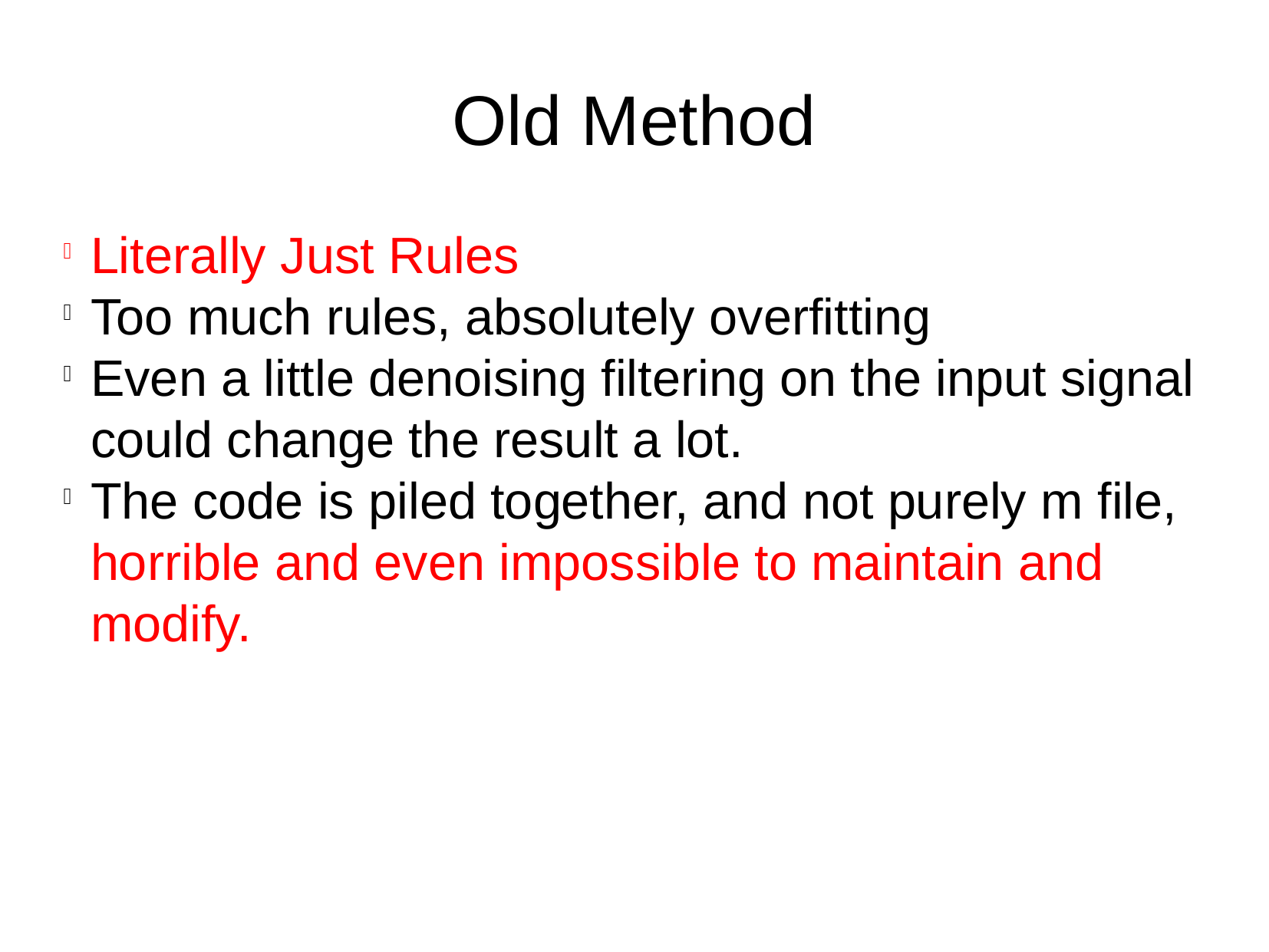

Old Method
Literally Just Rules
Too much rules, absolutely overfitting
Even a little denoising filtering on the input signal could change the result a lot.
The code is piled together, and not purely m file, horrible and even impossible to maintain and modify.